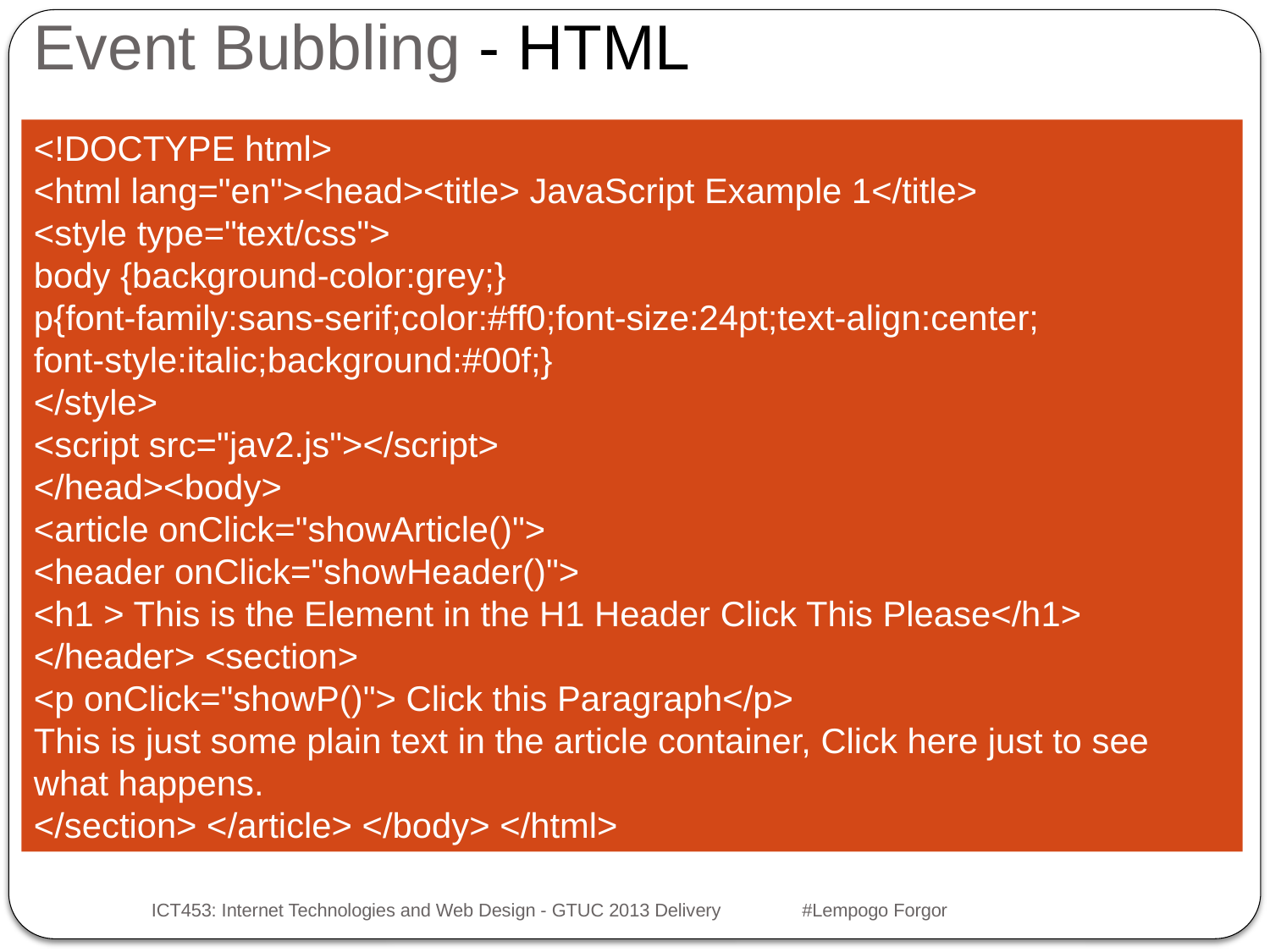

Event Bubbling - HTML
<!DOCTYPE html>
<html lang="en"><head><title> JavaScript Example 1</title>
<style type="text/css">
body {background-color:grey;}
p{font-family:sans-serif;color:#ff0;font-size:24pt;text-align:center;
font-style:italic;background:#00f;}
</style>
<script src="jav2.js"></script>
</head><body>
<article onClick="showArticle()">
<header onClick="showHeader()">
<h1 > This is the Element in the H1 Header Click This Please</h1>
</header> <section>
<p onClick="showP()"> Click this Paragraph</p>
This is just some plain text in the article container, Click here just to see what happens.
</section> </article> </body> </html>
ICT453: Internet Technologies and Web Design - GTUC 2013 Delivery                #Lempogo Forgor